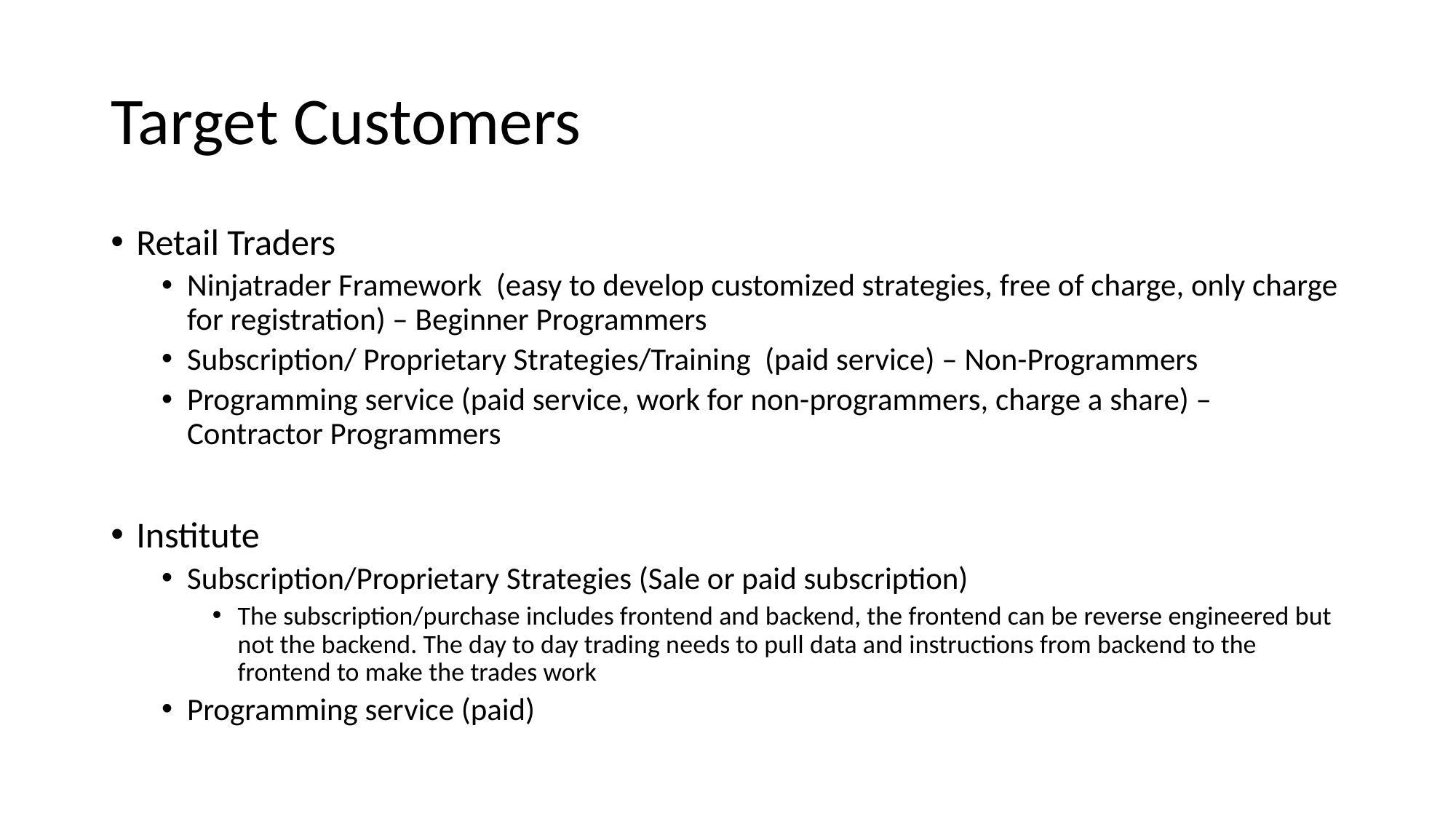

# Target Customers
Retail Traders
Ninjatrader Framework  (easy to develop customized strategies, free of charge, only charge for registration) – Beginner Programmers
Subscription/ Proprietary Strategies/Training  (paid service) – Non-Programmers
Programming service (paid service, work for non-programmers, charge a share) – Contractor Programmers

Institute
Subscription/Proprietary Strategies (Sale or paid subscription)
The subscription/purchase includes frontend and backend, the frontend can be reverse engineered but not the backend. The day to day trading needs to pull data and instructions from backend to the frontend to make the trades work
Programming service (paid)